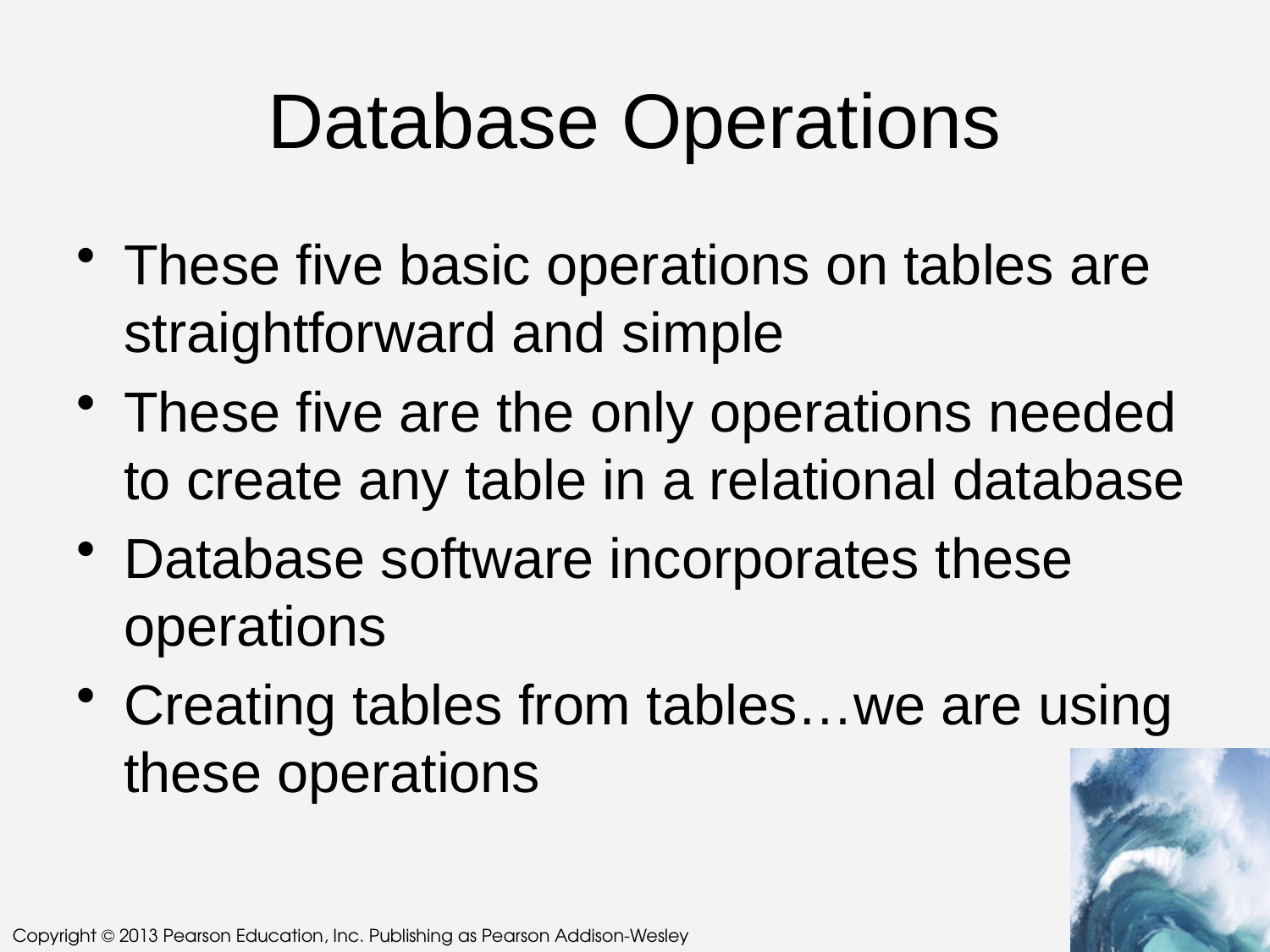

# Database Operations
These five basic operations on tables are straightforward and simple
These five are the only operations needed to create any table in a relational database
Database software incorporates these operations
Creating tables from tables…we are using these operations